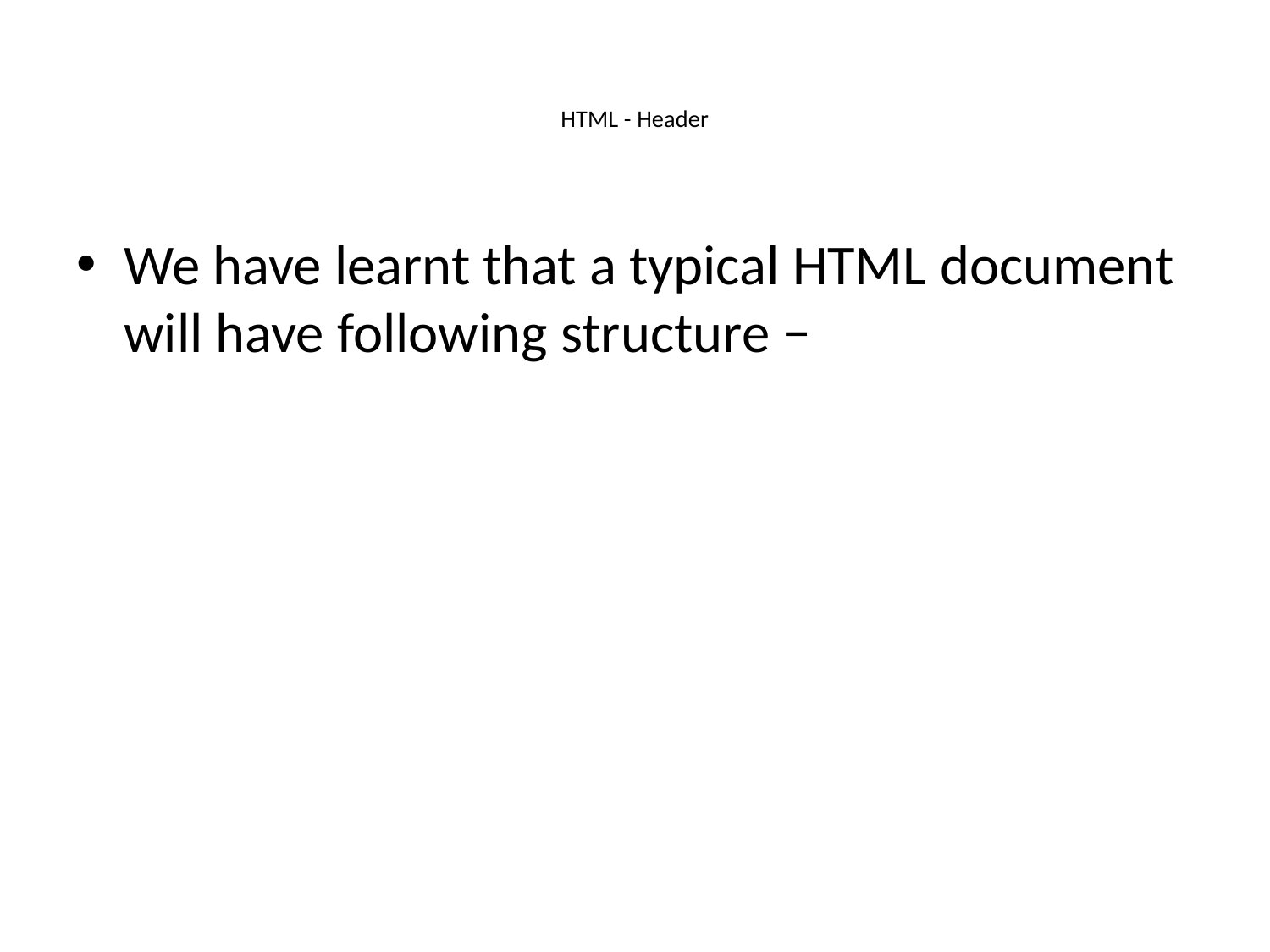

# HTML - Header
We have learnt that a typical HTML document will have following structure −